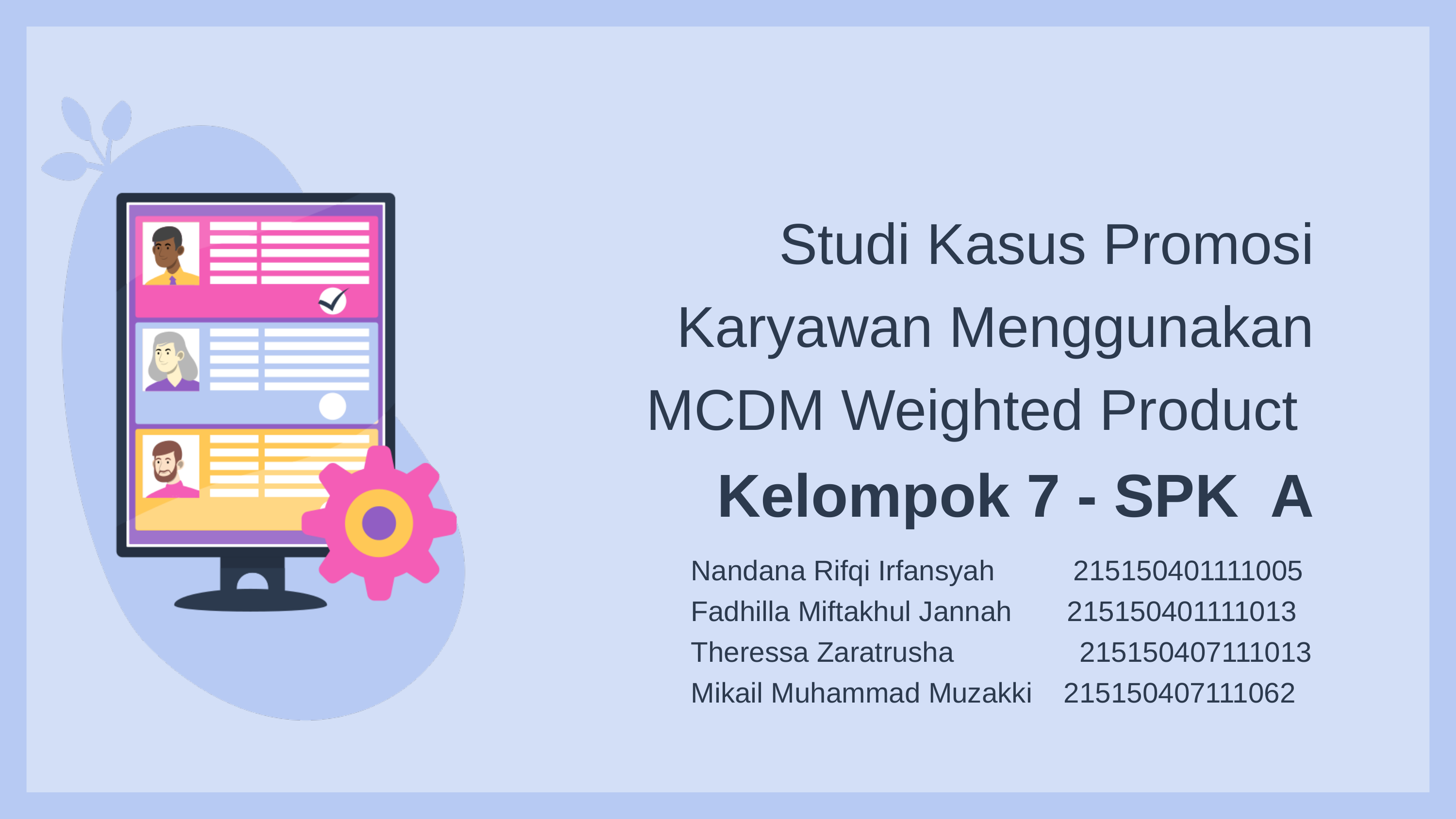

Studi Kasus Promosi Karyawan Menggunakan MCDM Weighted Product
Kelompok 7 - SPK  A
Nandana Rifqi Irfansyah          215150401111005
Fadhilla Miftakhul Jannah       215150401111013
Theressa Zaratrusha                215150407111013
Mikail Muhammad Muzakki    215150407111062